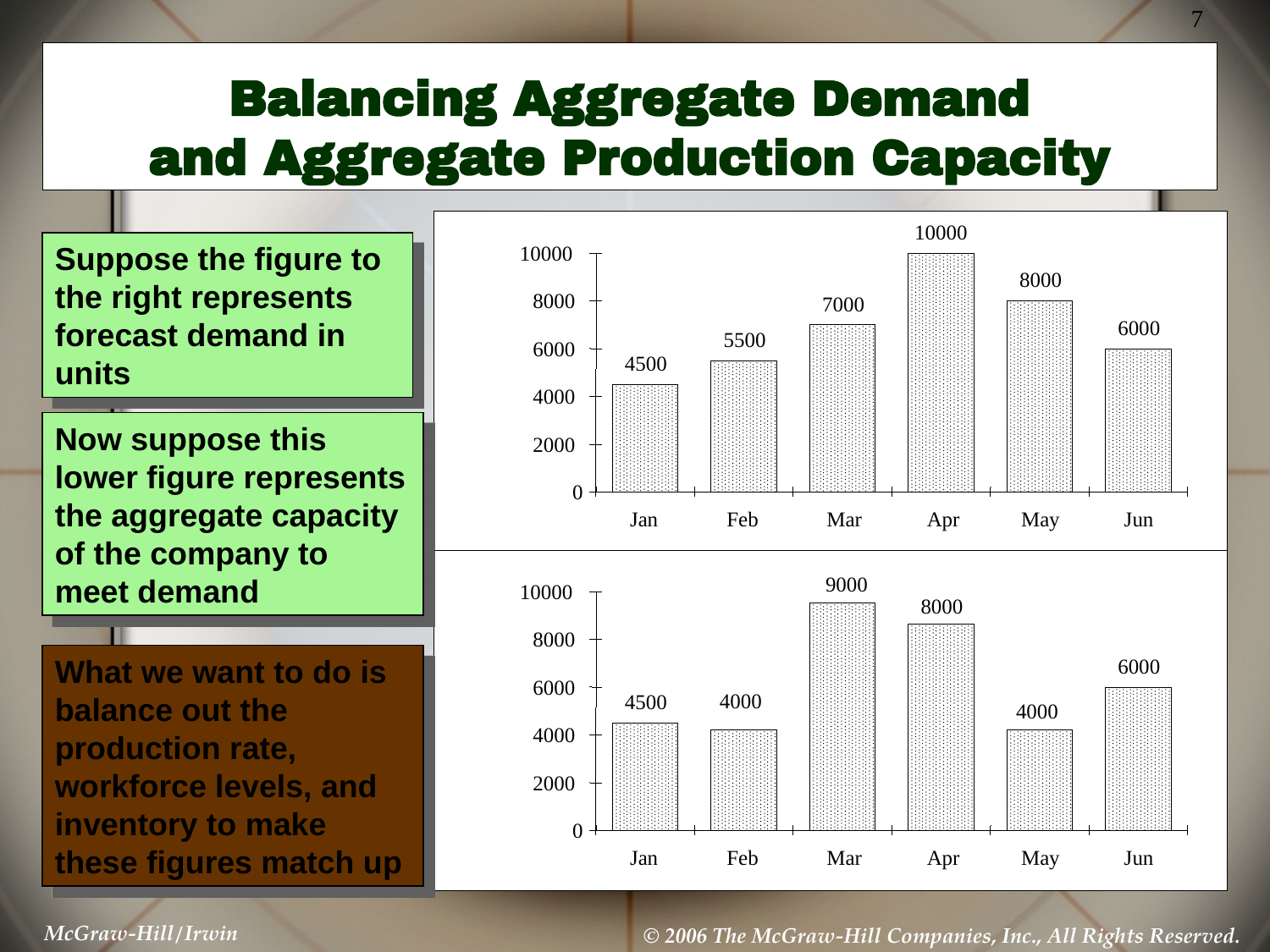

# Balancing Aggregate Demand and Aggregate Production Capacity

10000
Suppose the figure to the right represents forecast demand in units
10000

8000
8000
7000

6000

5500
6000

4500

4000

Now suppose this lower figure represents the aggregate capacity of the company to meet demand
2000

0

Jan
Feb
Mar
Apr
May
Jun

9000
10000

8000

8000

What we want to do is balance out the production rate, workforce levels, and inventory to make these figures match up
6000
6000

4000
4500
4000
4000

2000

0

Jan
Feb
Mar
Apr
May
Jun